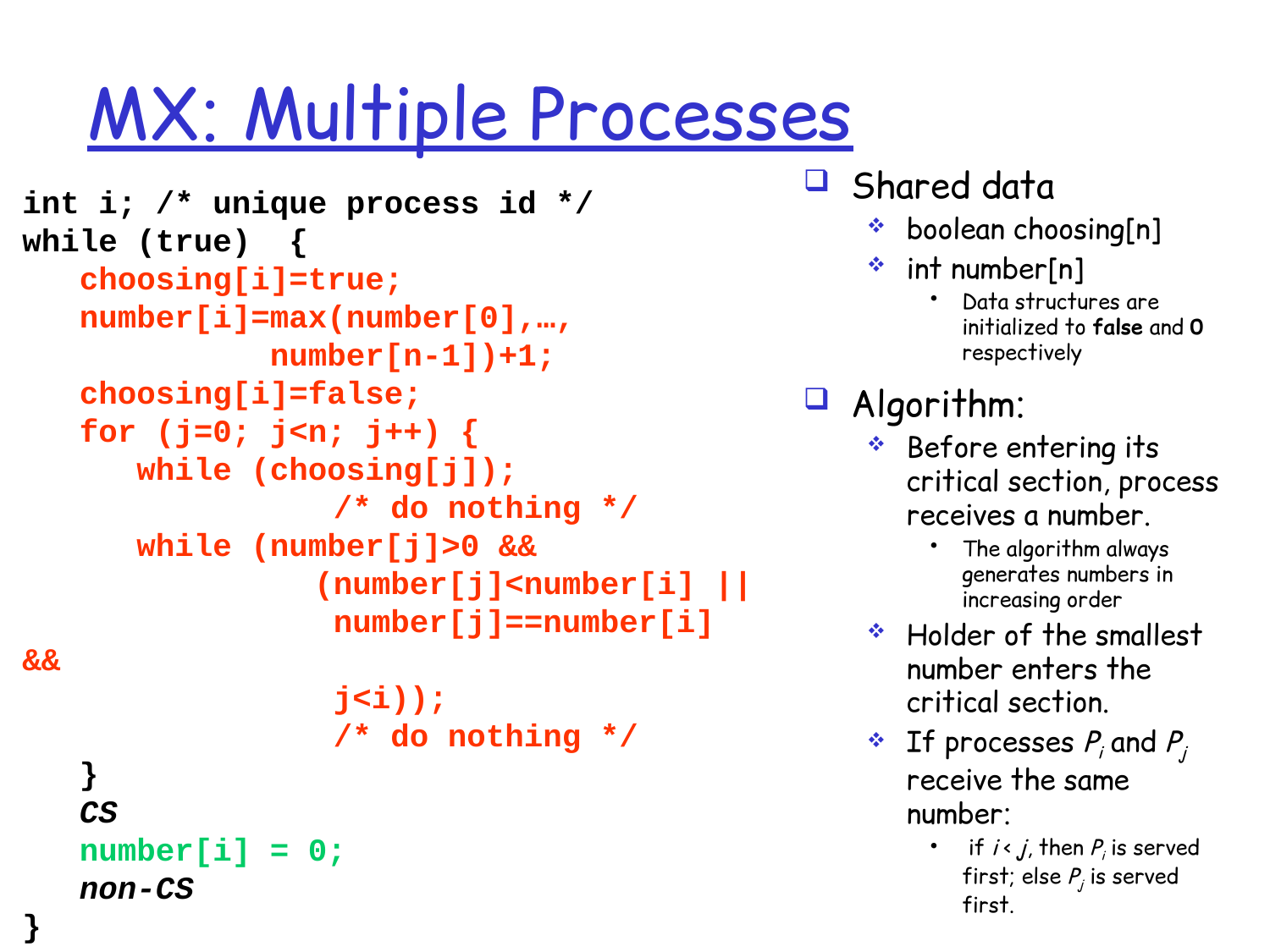

MX: Multiple Processes
Shared data
boolean choosing[n]
int number[n]
Data structures are initialized to false and 0 respectively

int i; /* unique process id */
while (true)  {
   choosing[i]=true;
   number[i]=max(number[0],…,
             number[n-1])+1;
   choosing[i]=false;
   for (j=0; j<n; j++) {
      while (choosing[j]);
		   /* do nothing */
      while (number[j]>0 &&
		  (number[j]<number[i] ||
		   number[j]==number[i] &&
		   j<i));
		   /* do nothing */
   }
   CS
   number[i] = 0;
   non-CS
}
Algorithm:
Before entering its critical section, process receives a number.
The algorithm always generates numbers in increasing order
Holder of the smallest number enters the critical section.
If processes Pi and Pj receive the same number:
 if i < j, then Pi is served first; else Pj is served first.